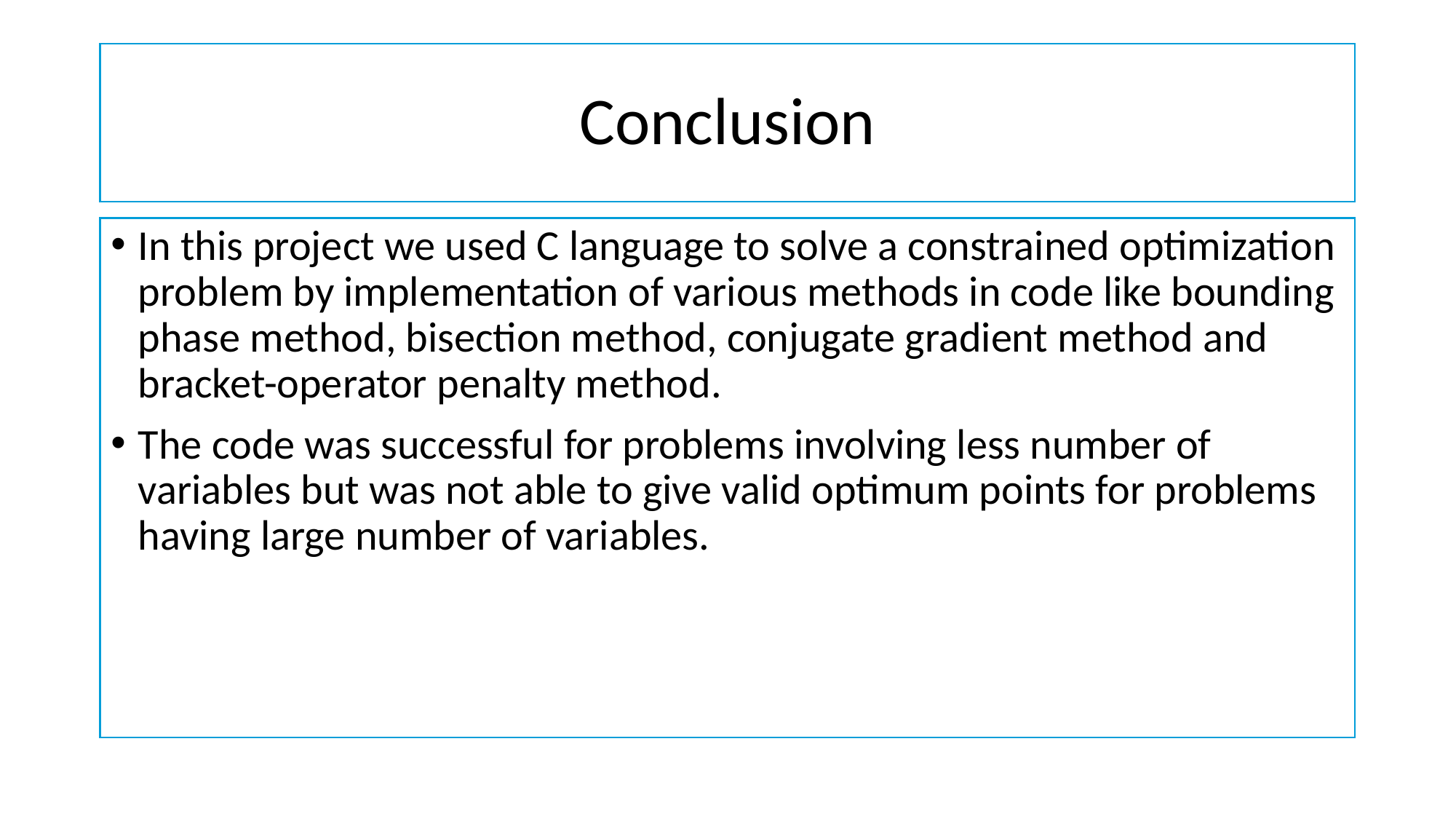

# Conclusion
In this project we used C language to solve a constrained optimization problem by implementation of various methods in code like bounding phase method, bisection method, conjugate gradient method and bracket-operator penalty method.
The code was successful for problems involving less number of variables but was not able to give valid optimum points for problems having large number of variables.